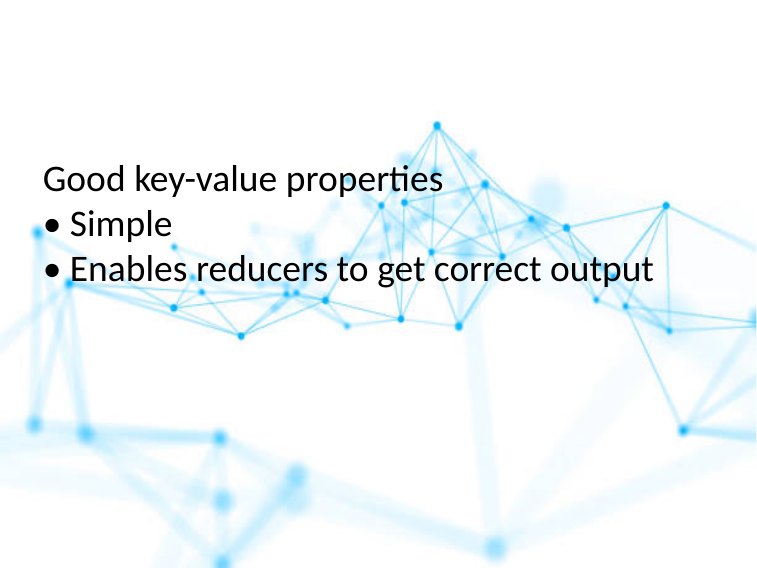

Good key-value properties
• Simple
• Enables reducers to get correct output